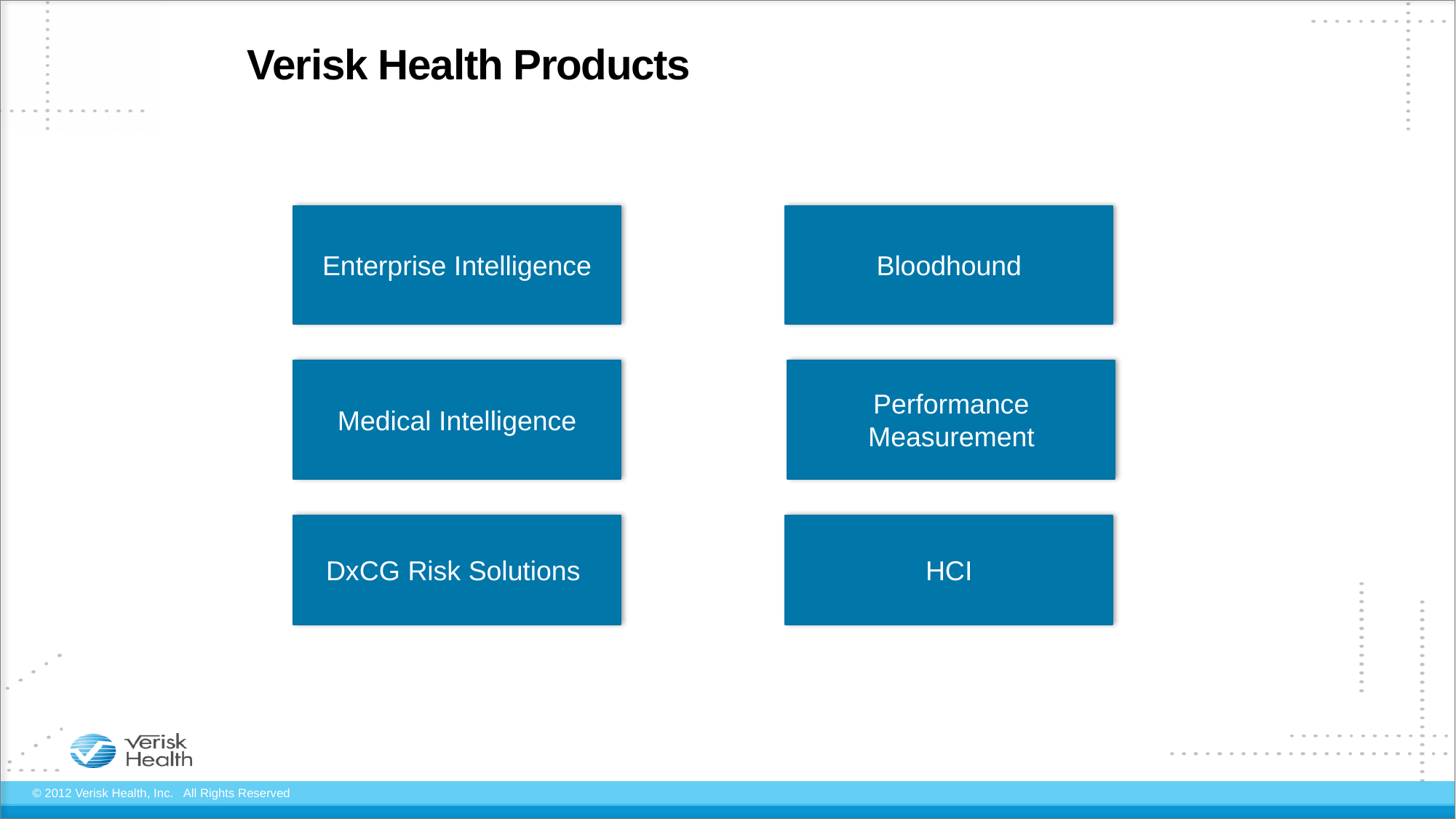

# Verisk Health Products
Enterprise Intelligence

Medical Intelligence

DxCG Risk Solutions

Bloodhound

Performance Measurement

HCI